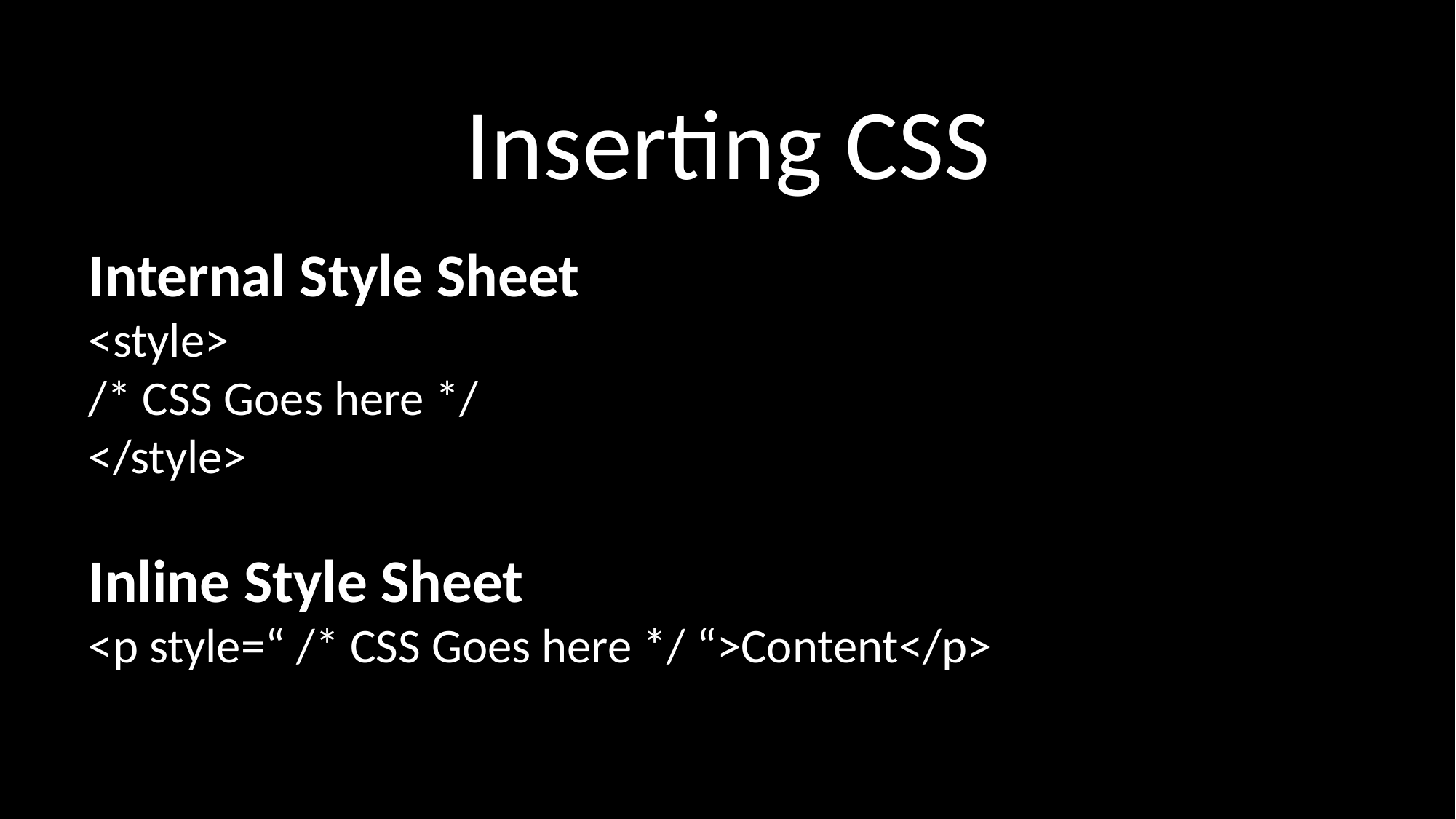

Inserting CSS
Internal Style Sheet
<style>
/* CSS Goes here */
</style>

Inline Style Sheet
<p style=“ /* CSS Goes here */ “>Content</p>